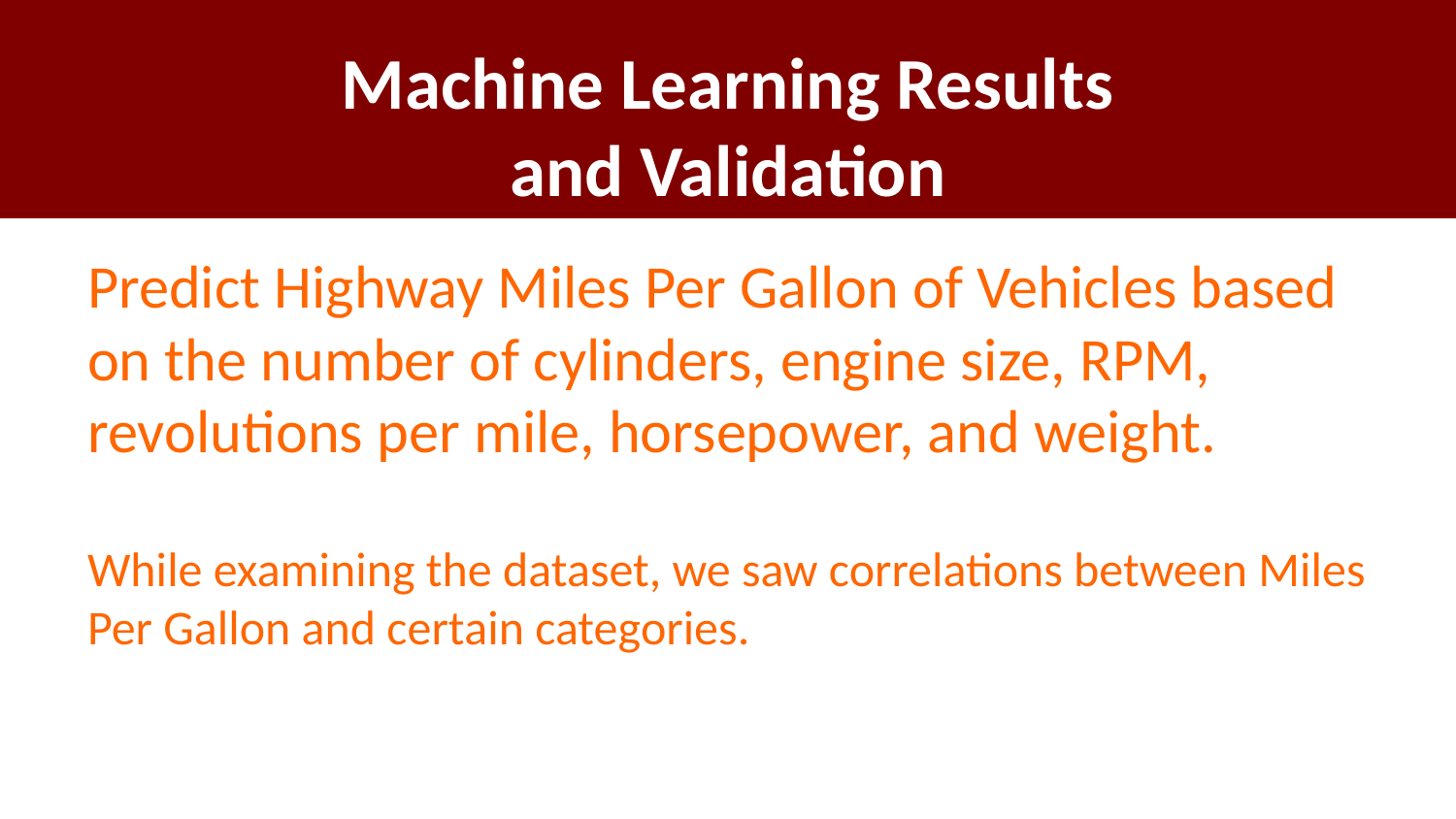

# Machine Learning Results
and Validation
Predict Highway Miles Per Gallon of Vehicles based on the number of cylinders, engine size, RPM, revolutions per mile, horsepower, and weight.

While examining the dataset, we saw correlations between Miles Per Gallon and certain categories.